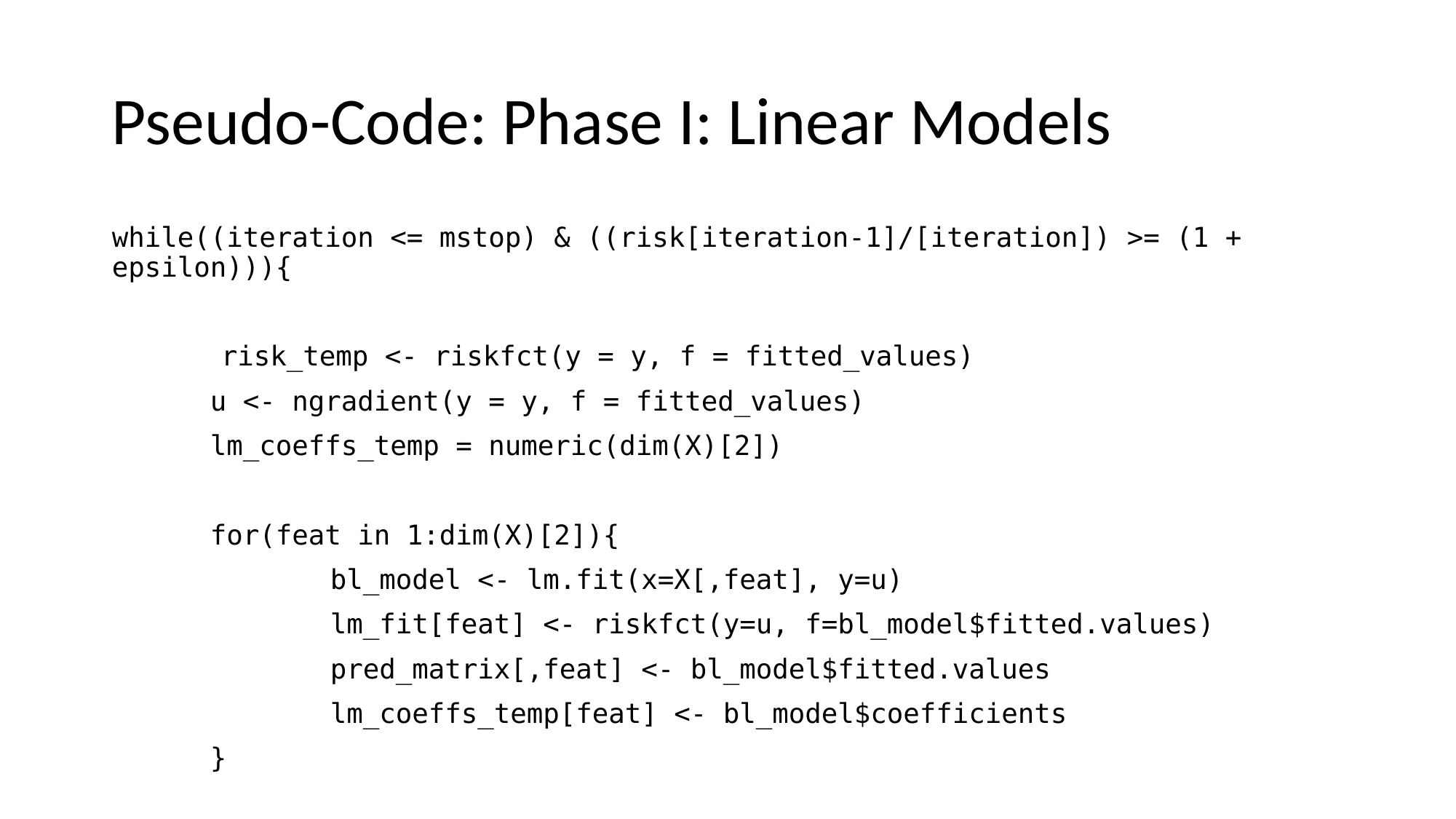

# Pseudo-Code: Phase I: Linear Models
while((iteration <= mstop) & ((risk[iteration-1]/[iteration]) >= (1 + epsilon))){

	risk_temp <- riskfct(y = y, f = fitted_values)
      u <- ngradient(y = y, f = fitted_values)
      lm_coeffs_temp = numeric(dim(X)[2])

      for(feat in 1:dim(X)[2]){
		bl_model <- lm.fit(x=X[,feat], y=u)
 	   	lm_fit[feat] <- riskfct(y=u, f=bl_model$fitted.values)
       	pred_matrix[,feat] <- bl_model$fitted.values
		lm_coeffs_temp[feat] <- bl_model$coefficients
      }